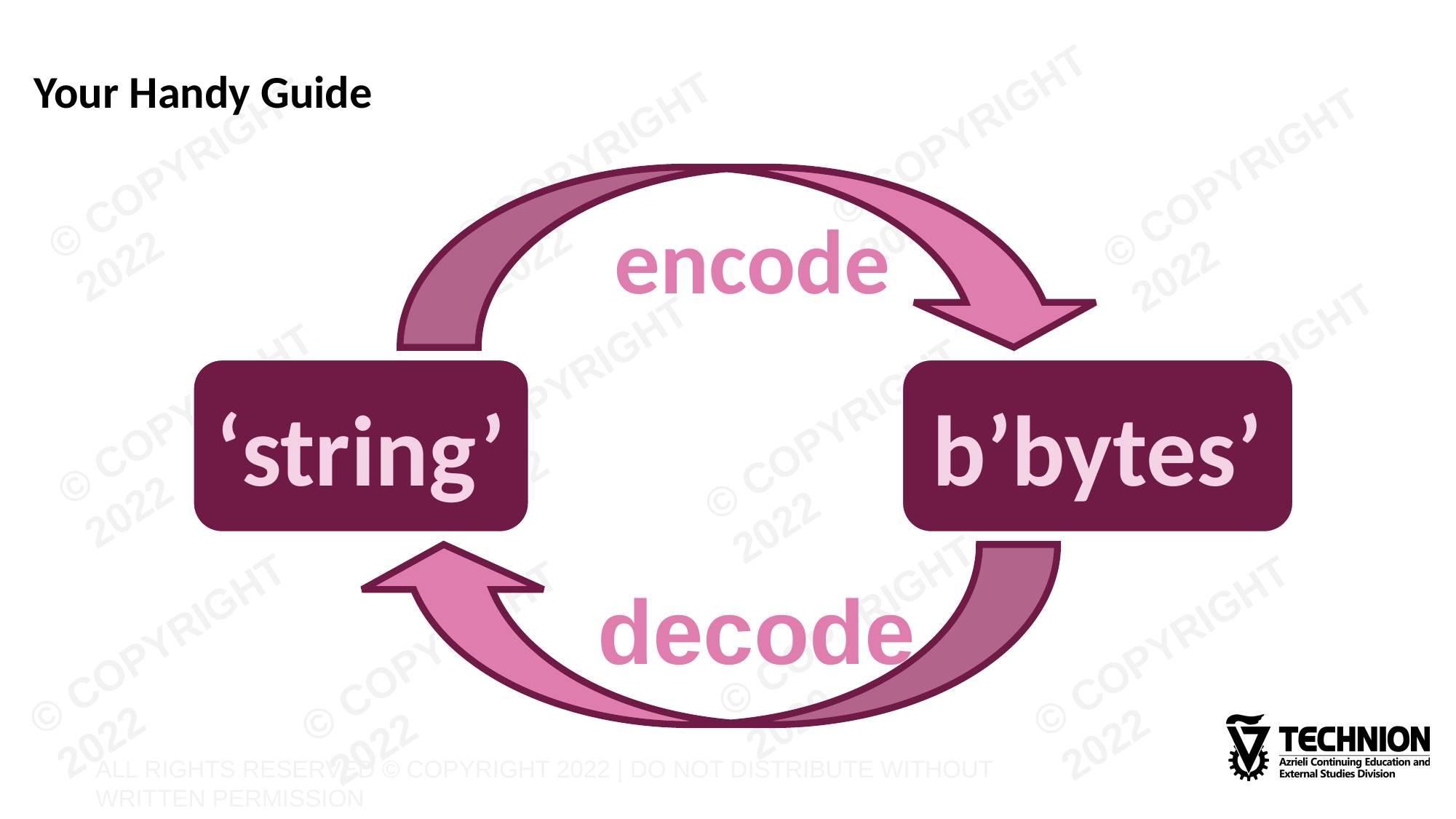

# Your Handy Guide
encode
‘string’
b’bytes’

decode